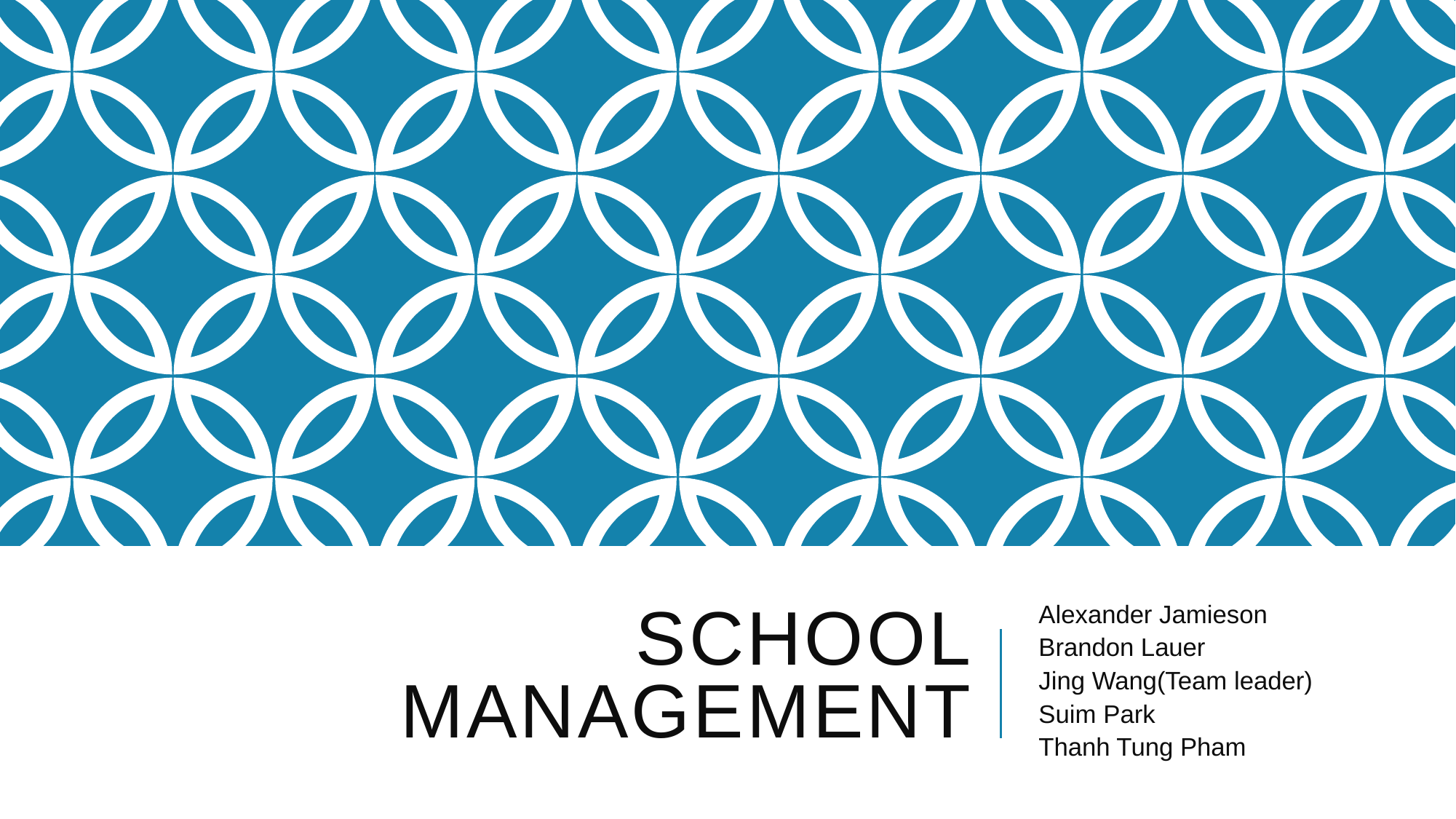

# School management
Alexander Jamieson
Brandon Lauer
Jing Wang(Team leader)
Suim Park
Thanh Tung Pham